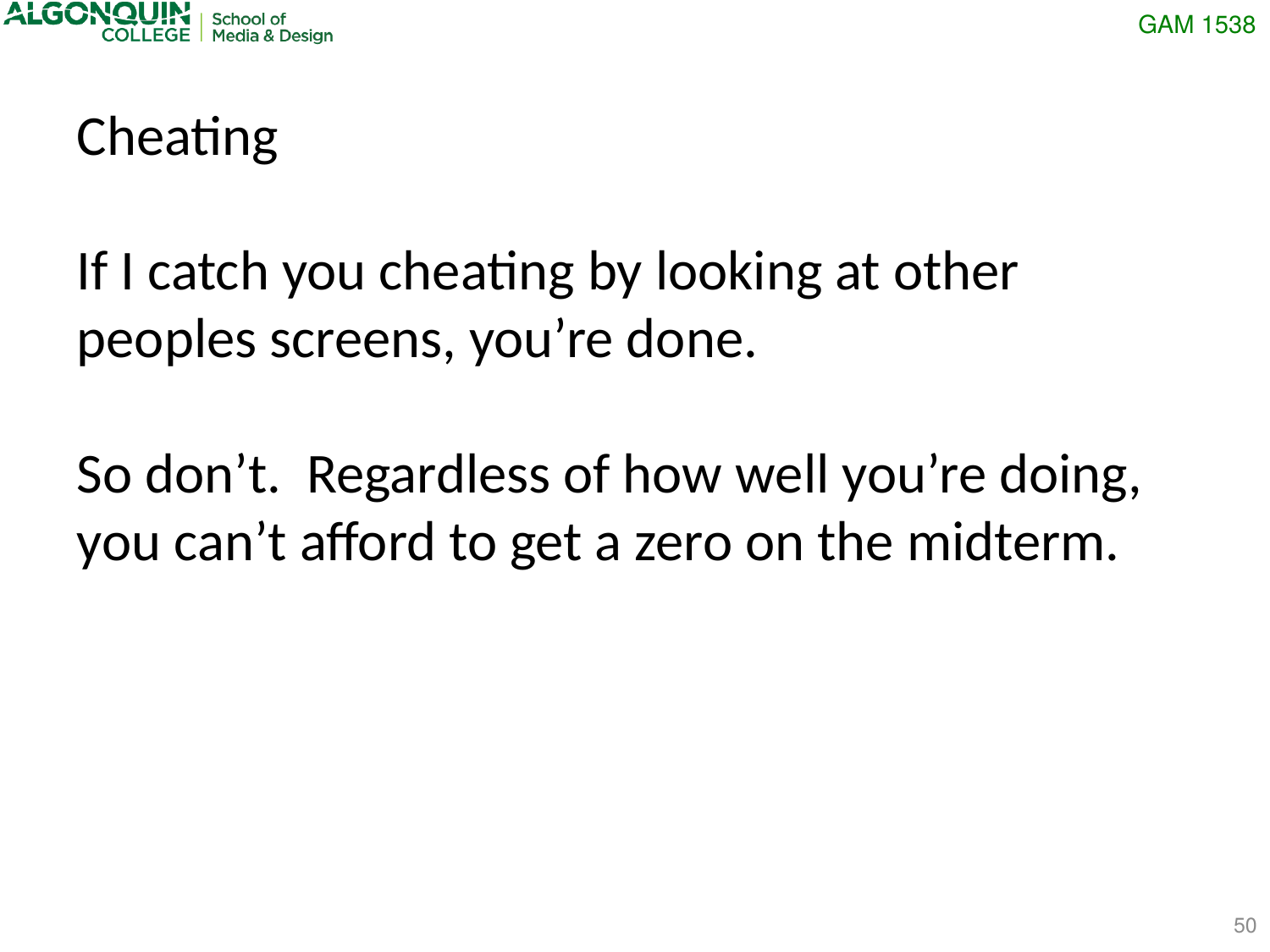

Cheating

If I catch you cheating by looking at other peoples screens, you’re done.

So don’t.  Regardless of how well you’re doing, you can’t afford to get a zero on the midterm.
50